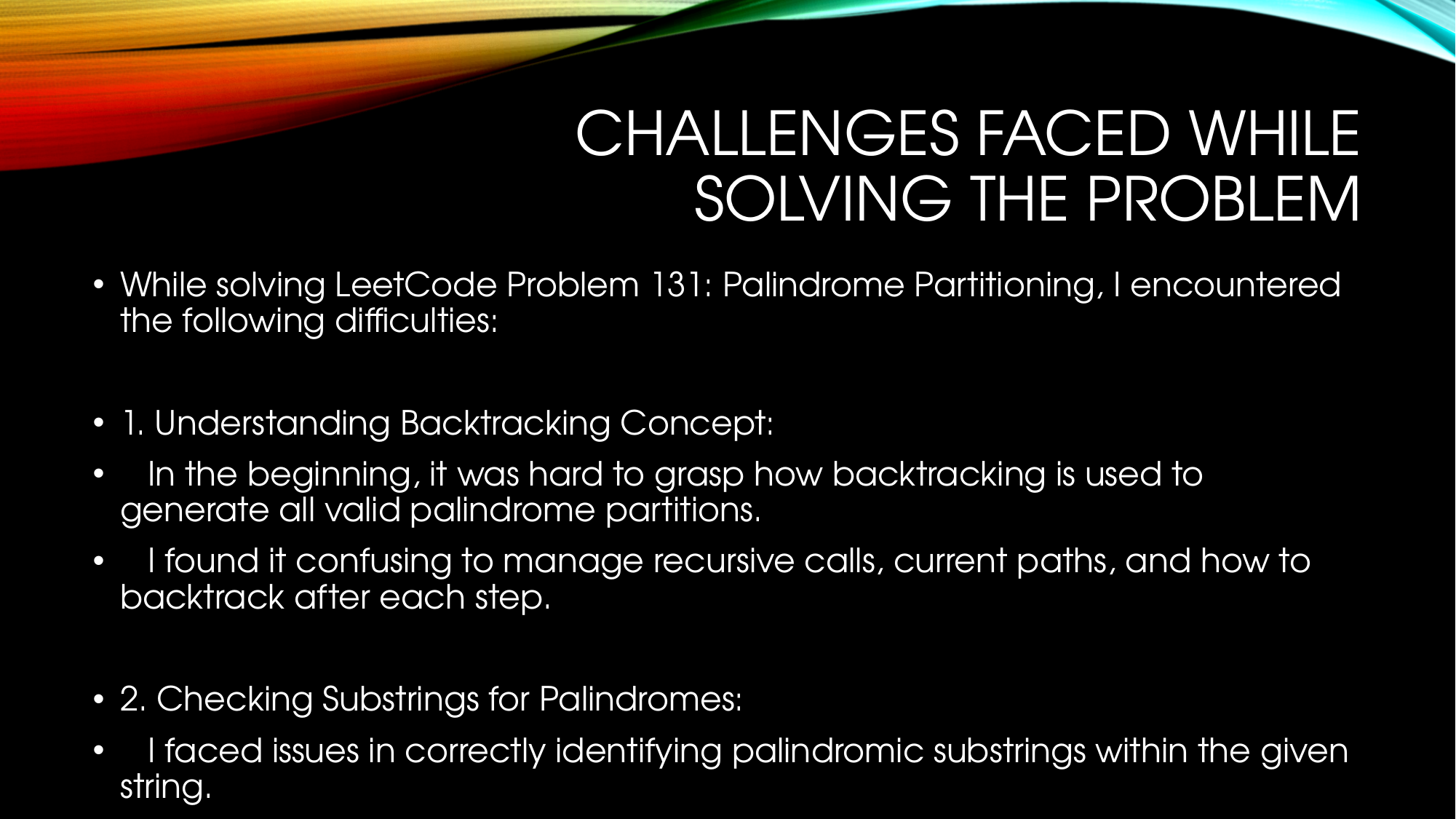

# Challenges Faced While Solving the Problem
While solving LeetCode Problem 131: Palindrome Partitioning, I encountered the following difficulties:

1. Understanding Backtracking Concept:
   In the beginning, it was hard to grasp how backtracking is used to generate all valid palindrome partitions.
   I found it confusing to manage recursive calls, current paths, and how to backtrack after each step.

2. Checking Substrings for Palindromes:
   I faced issues in correctly identifying palindromic substrings within the given string.
   It required checking all possible substrings, which increased complexity.

3. Storing and Returning All Valid Combinations:
   Another challenge was how to store each valid partition path and return all such combinations in the required format.